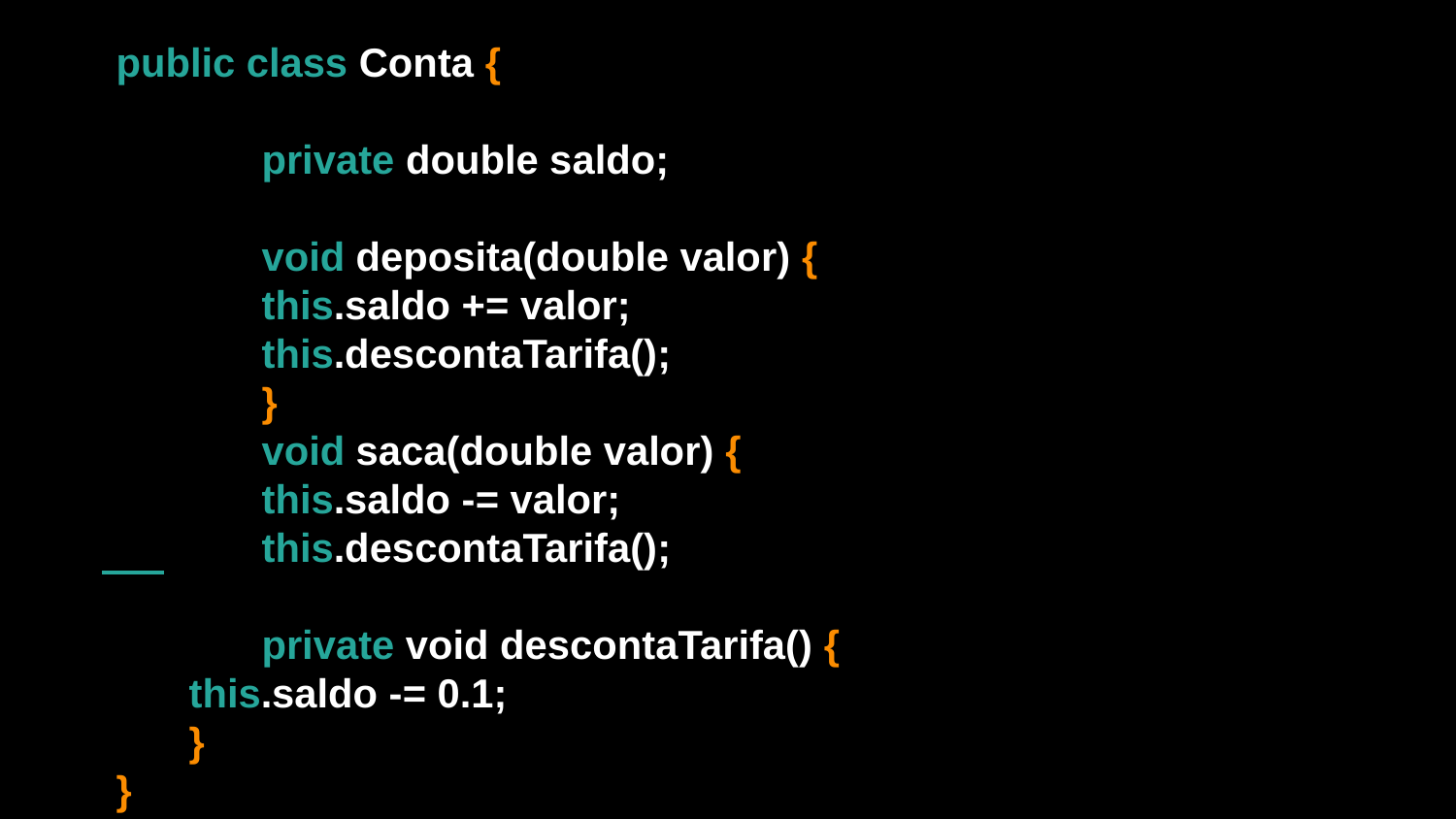

public class Conta {

	private double saldo;

	void deposita(double valor) {
	this.saldo += valor;
	this.descontaTarifa();
	}
	void saca(double valor) {
	this.saldo -= valor;
	this.descontaTarifa();

	private void descontaTarifa() {
this.saldo -= 0.1;
}
}